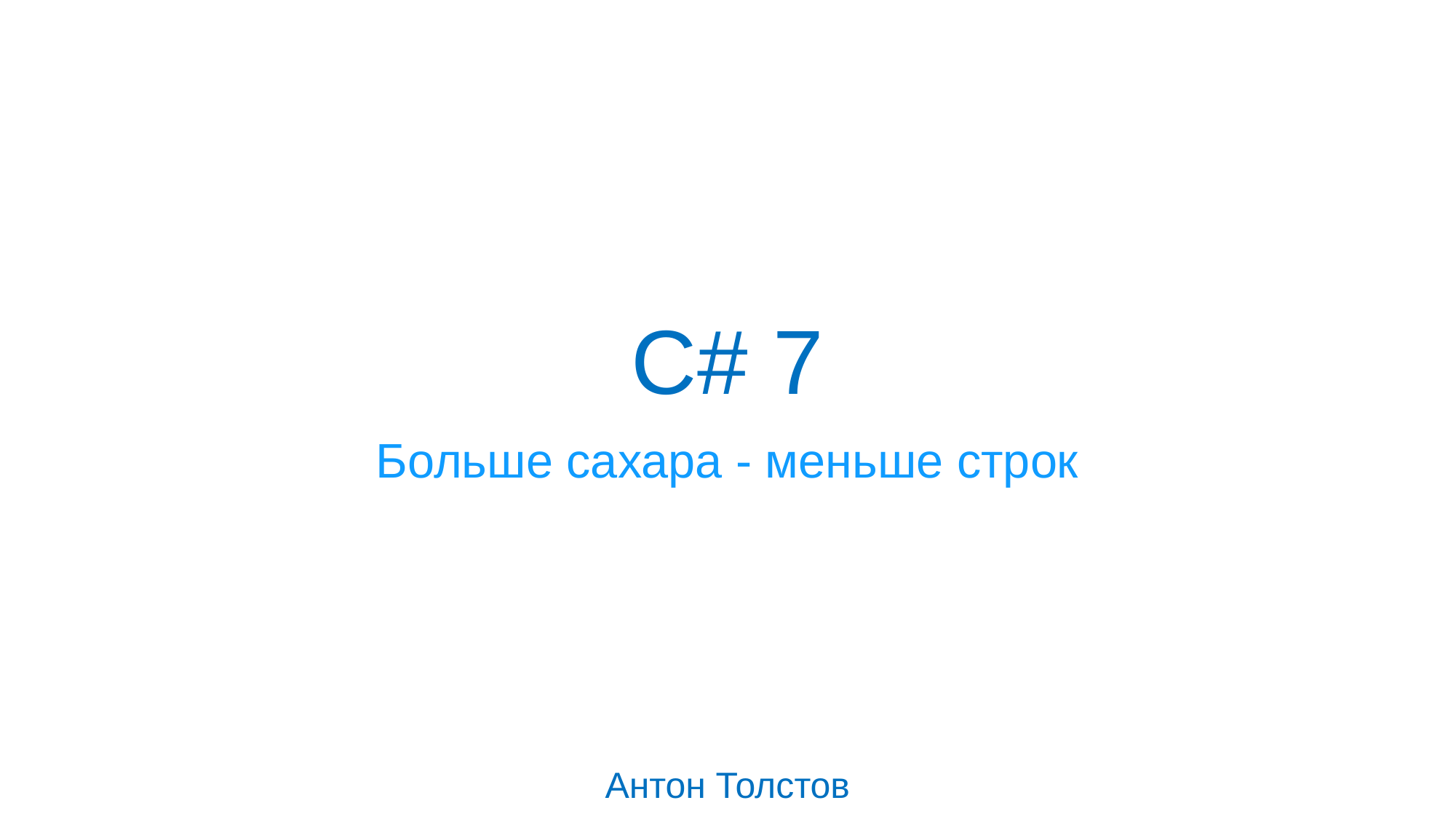

# C# 7
Больше сахара - меньше строк
Антон Толстов